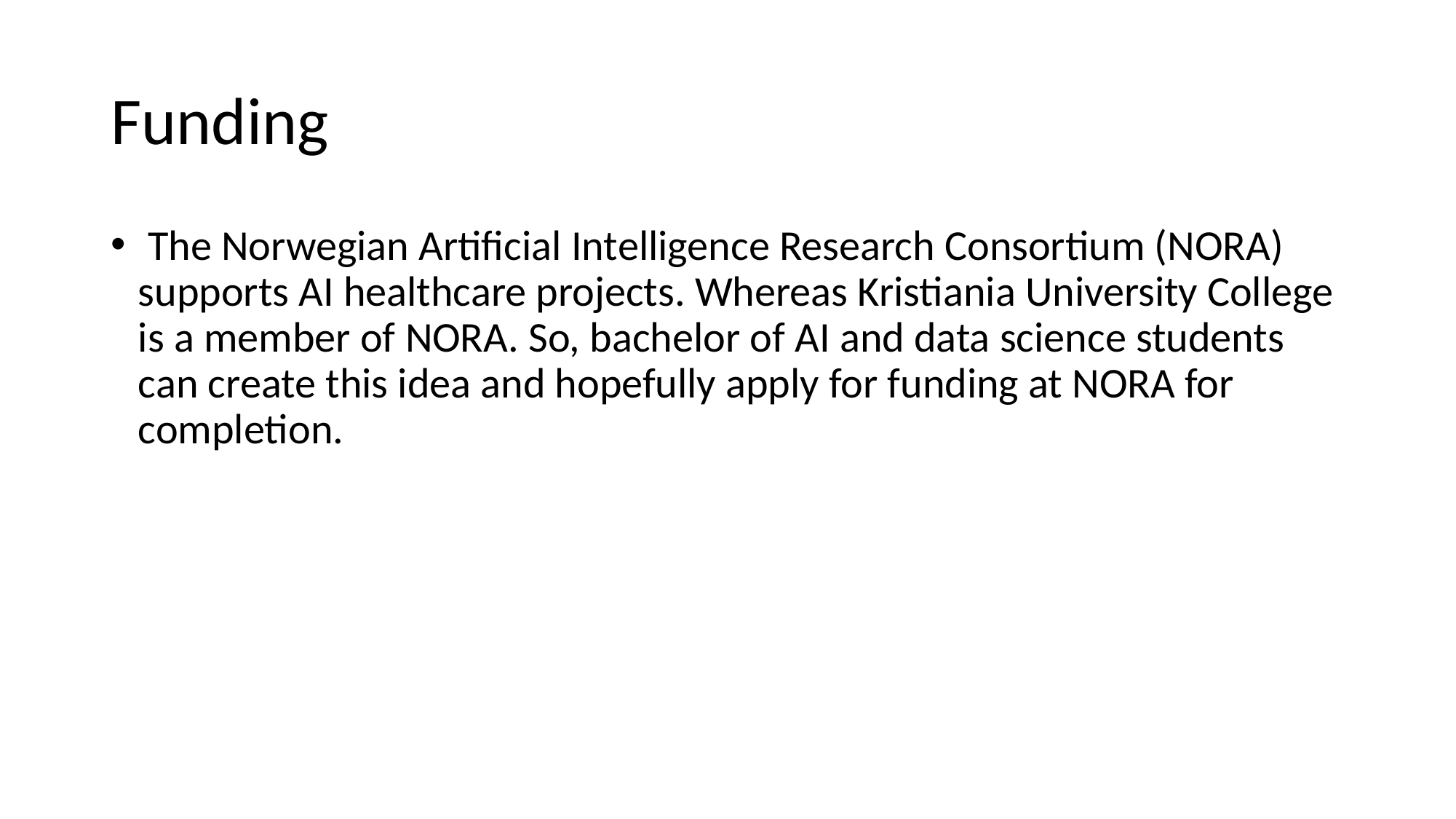

# Funding
 The Norwegian Artificial Intelligence Research Consortium (NORA) supports AI healthcare projects. Whereas Kristiania University College is a member of NORA. So, bachelor of AI and data science students can create this idea and hopefully apply for funding at NORA for completion.